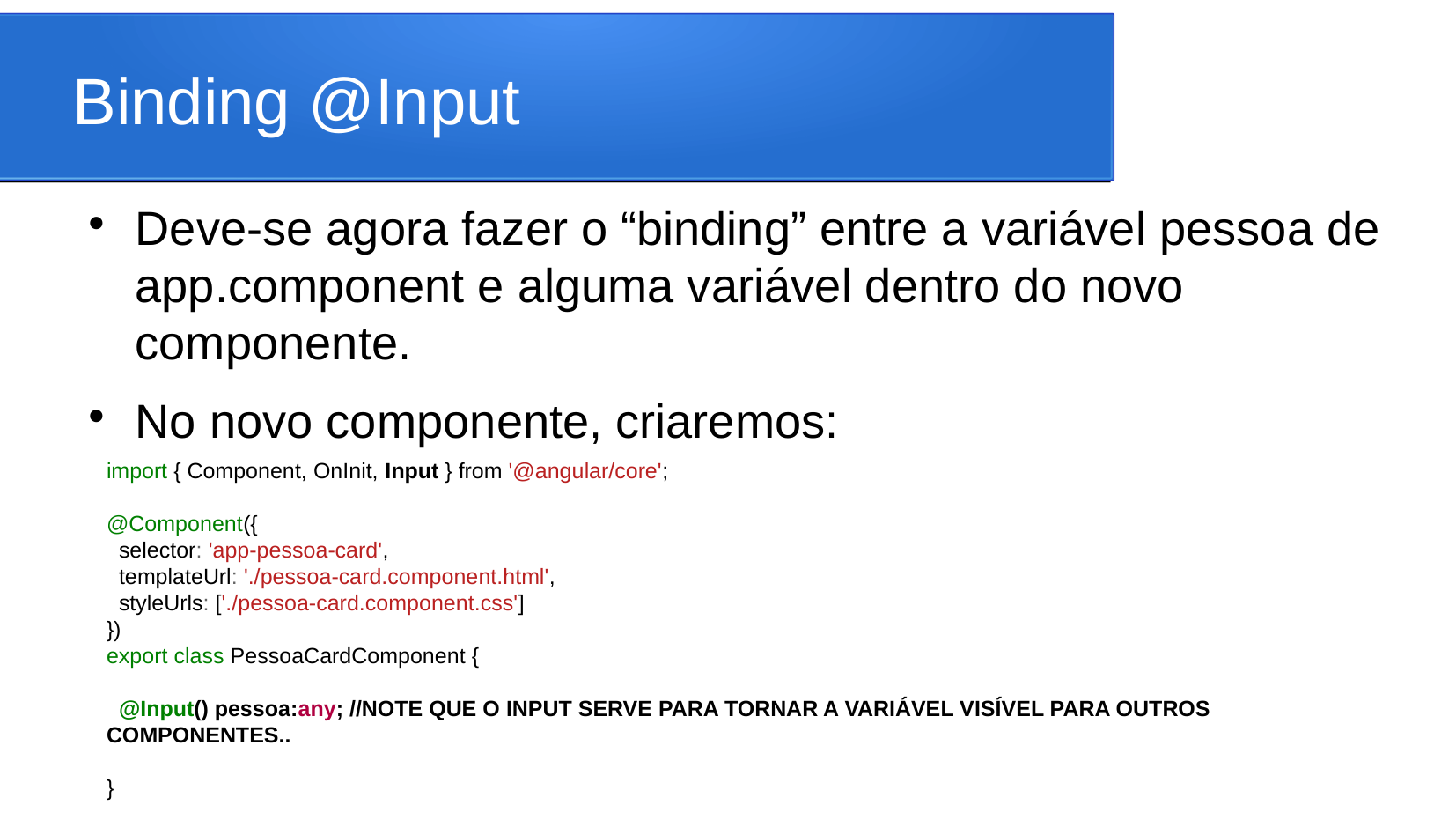

Binding @Input
Deve-se agora fazer o “binding” entre a variável pessoa de app.component e alguma variável dentro do novo componente.
No novo componente, criaremos:
import { Component, OnInit, Input } from '@angular/core';

@Component({
  selector: 'app-pessoa-card',
  templateUrl: './pessoa-card.component.html',
  styleUrls: ['./pessoa-card.component.css']
})
export class PessoaCardComponent {

  @Input() pessoa:any; //NOTE QUE O INPUT SERVE PARA TORNAR A VARIÁVEL VISÍVEL PARA OUTROS COMPONENTES..

}